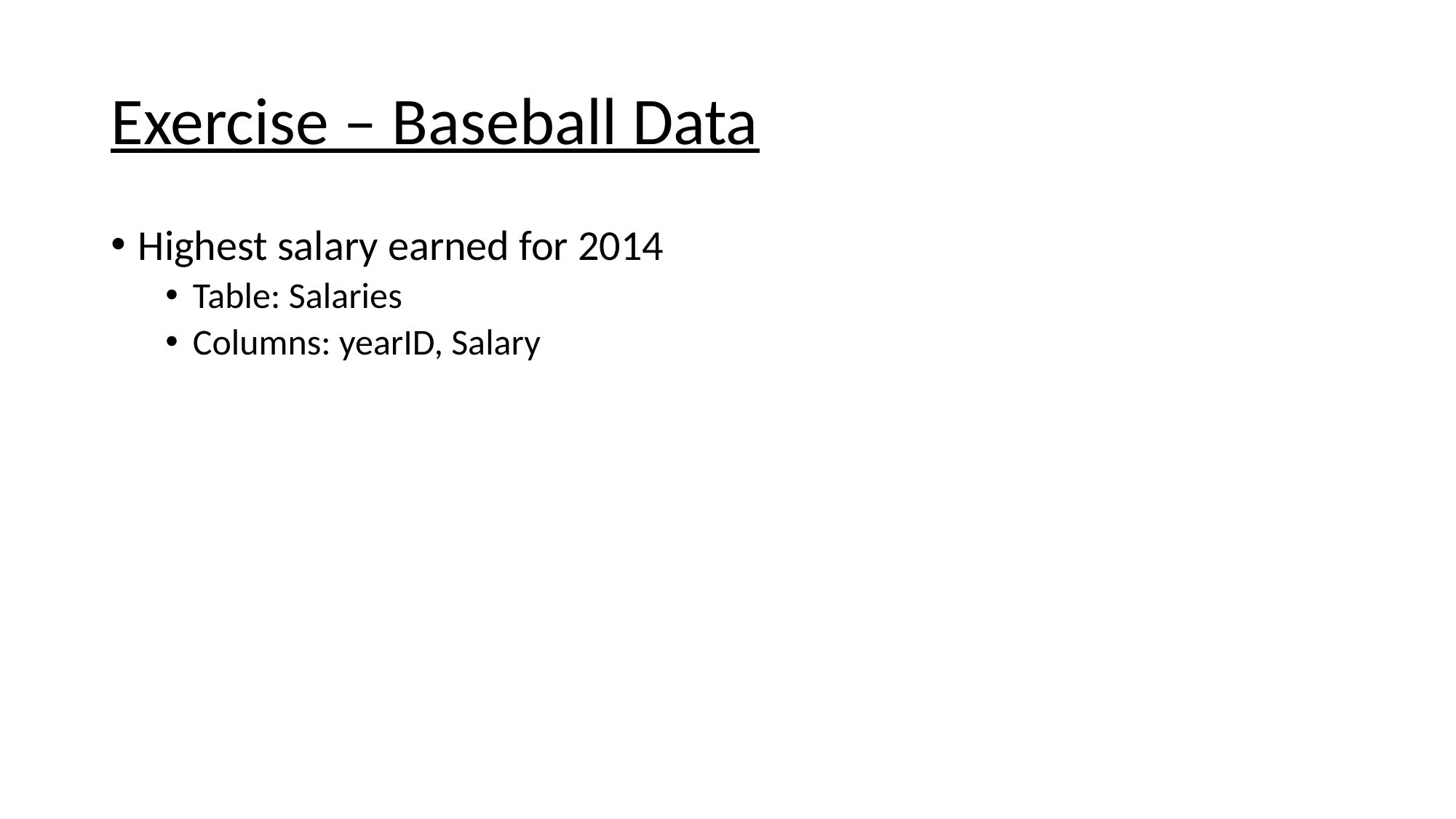

# Exercise – Baseball Data
Highest salary earned for 2014
Table: Salaries
Columns: yearID, Salary